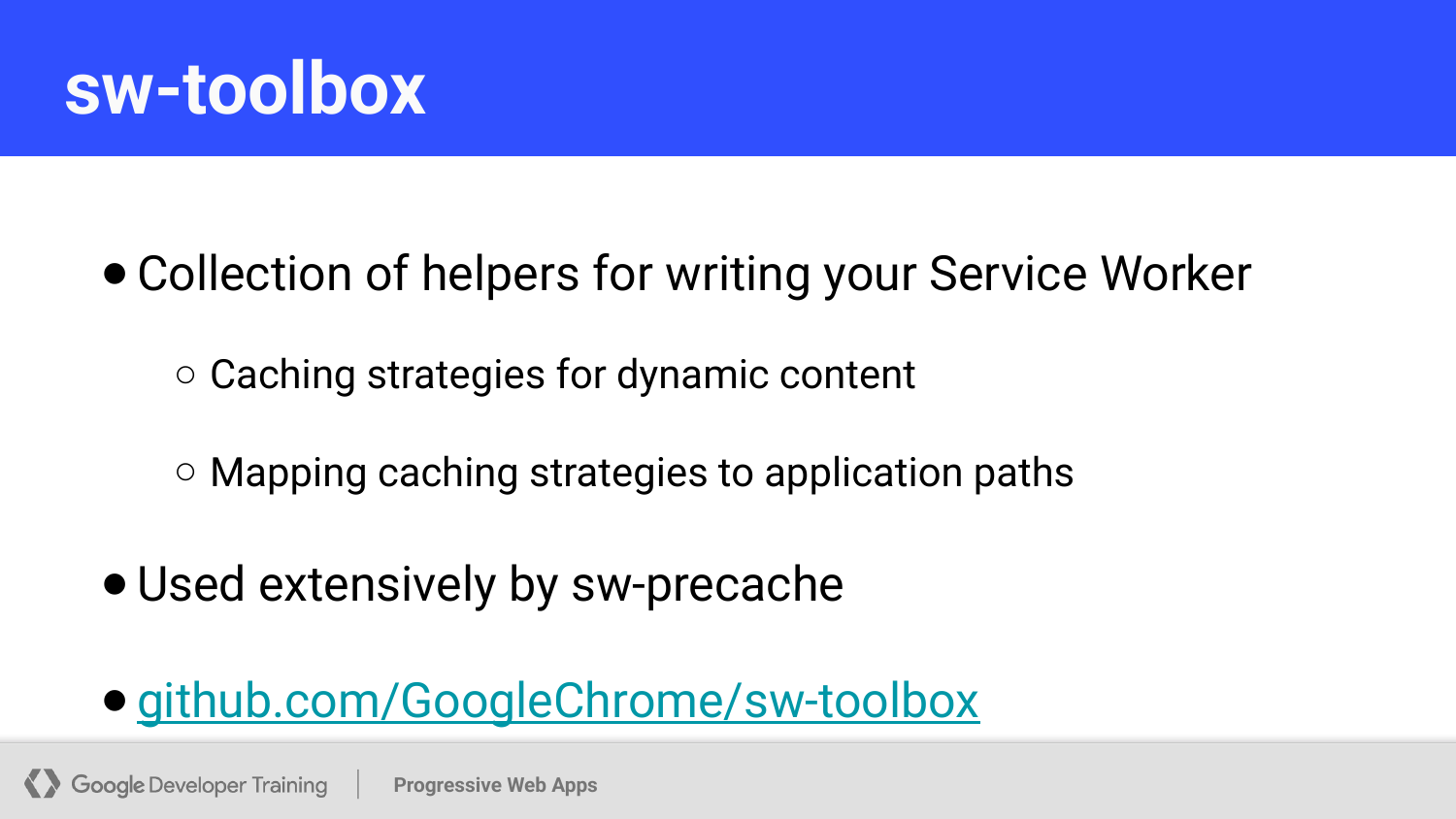

# sw-toolbox
Collection of helpers for writing your Service Worker
Caching strategies for dynamic content
Mapping caching strategies to application paths
Used extensively by sw-precache
github.com/GoogleChrome/sw-toolbox